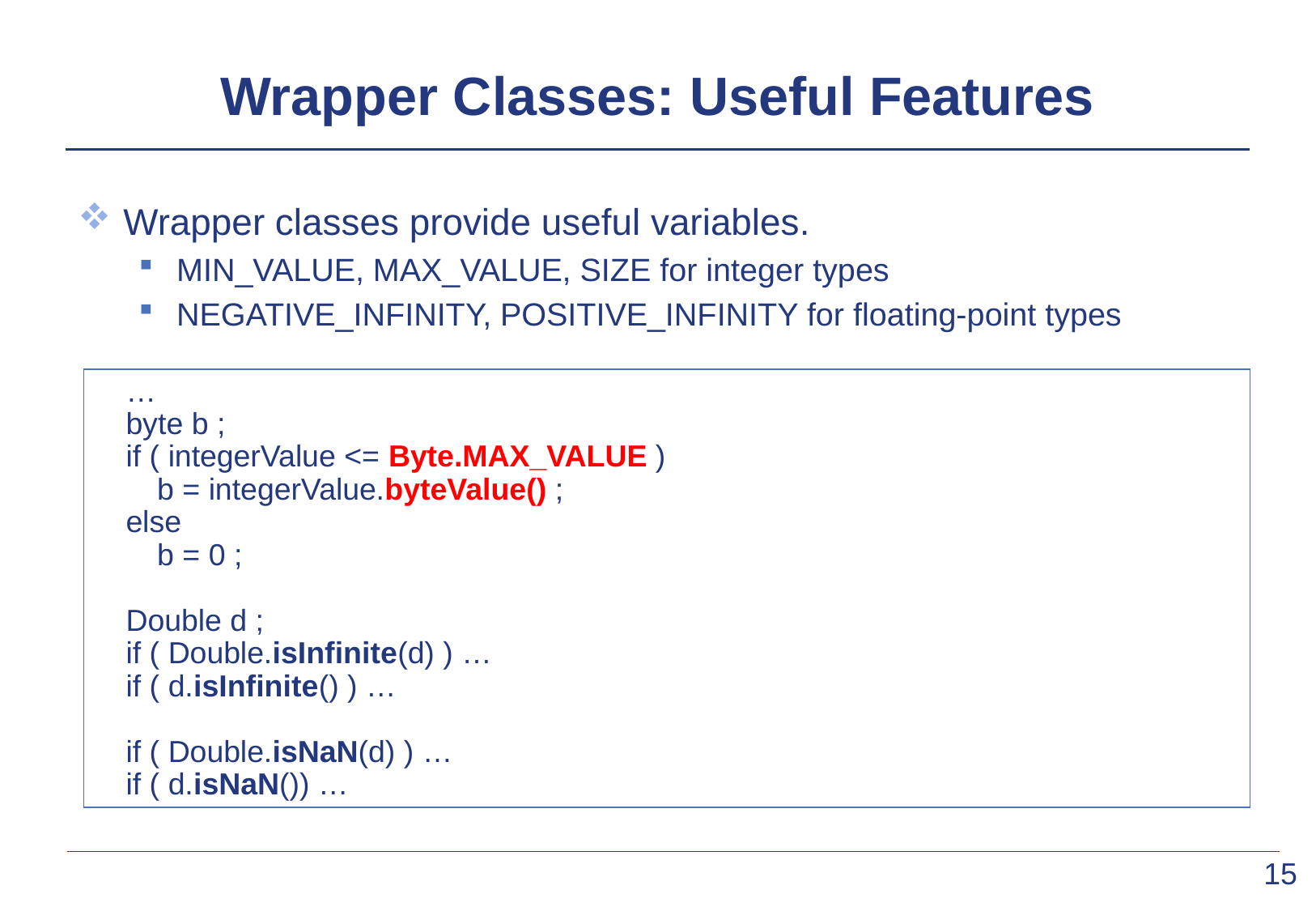

# Wrapper Classes: Useful Features
Wrapper classes provide useful variables.
MIN_VALUE, MAX_VALUE, SIZE for integer types
NEGATIVE_INFINITY, POSITIVE_INFINITY for floating-point types
	…
	byte b ;
	if ( integerValue <= Byte.MAX_VALUE )
		b = integerValue.byteValue() ;
	else
		b = 0 ;

	Double d ;
	if ( Double.isInfinite(d) ) …
	if ( d.isInfinite() ) …

	if ( Double.isNaN(d) ) …
	if ( d.isNaN()) …